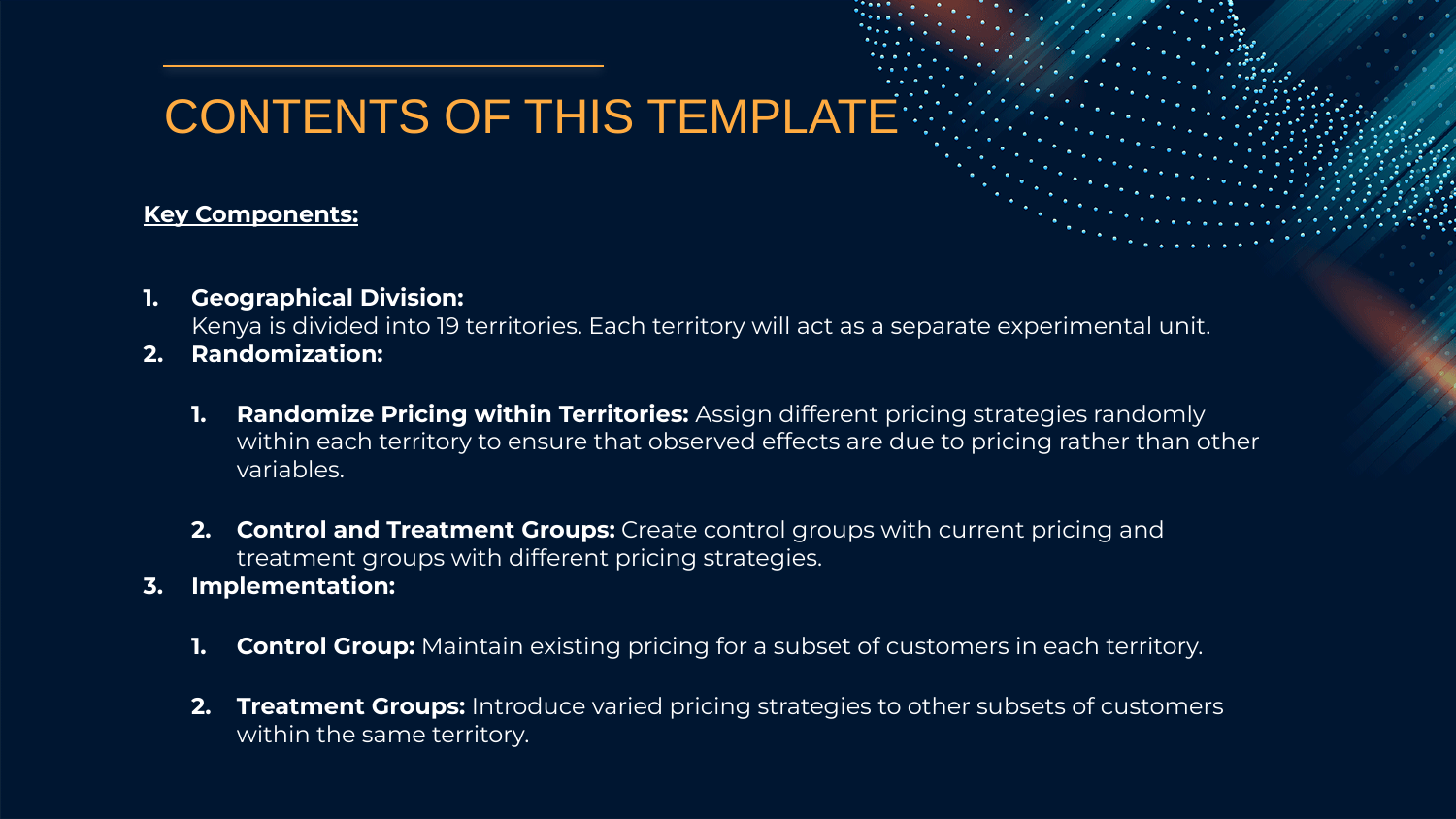

# CONTENTS OF THIS TEMPLATE

Key Components:

Geographical Division:
Kenya is divided into 19 territories. Each territory will act as a separate experimental unit.
Randomization:
Randomize Pricing within Territories: Assign different pricing strategies randomly within each territory to ensure that observed effects are due to pricing rather than other variables.
Control and Treatment Groups: Create control groups with current pricing and treatment groups with different pricing strategies.
Implementation:
Control Group: Maintain existing pricing for a subset of customers in each territory.
Treatment Groups: Introduce varied pricing strategies to other subsets of customers within the same territory.